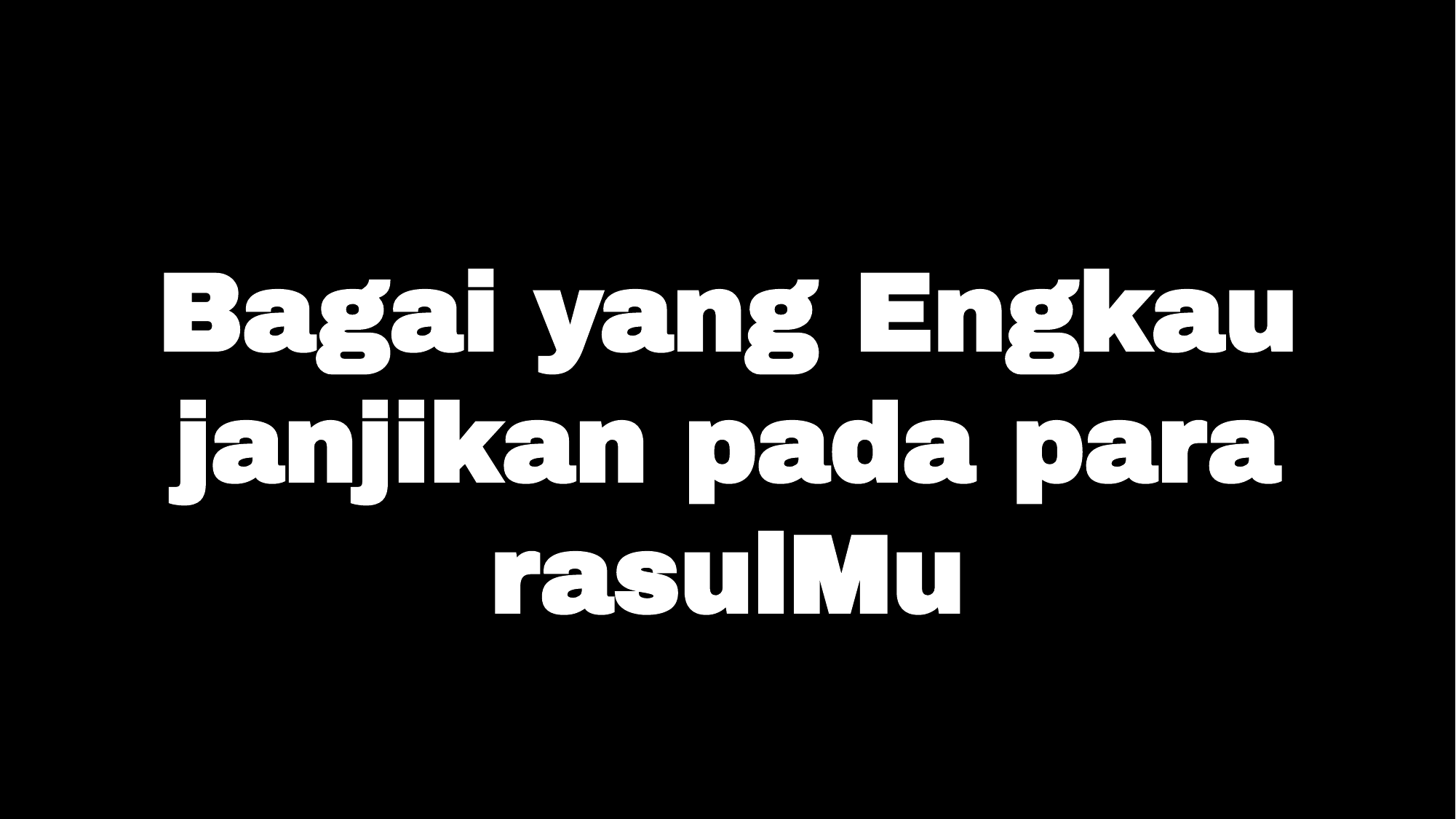

Bagai yang Engkau janjikan pada para rasulMu